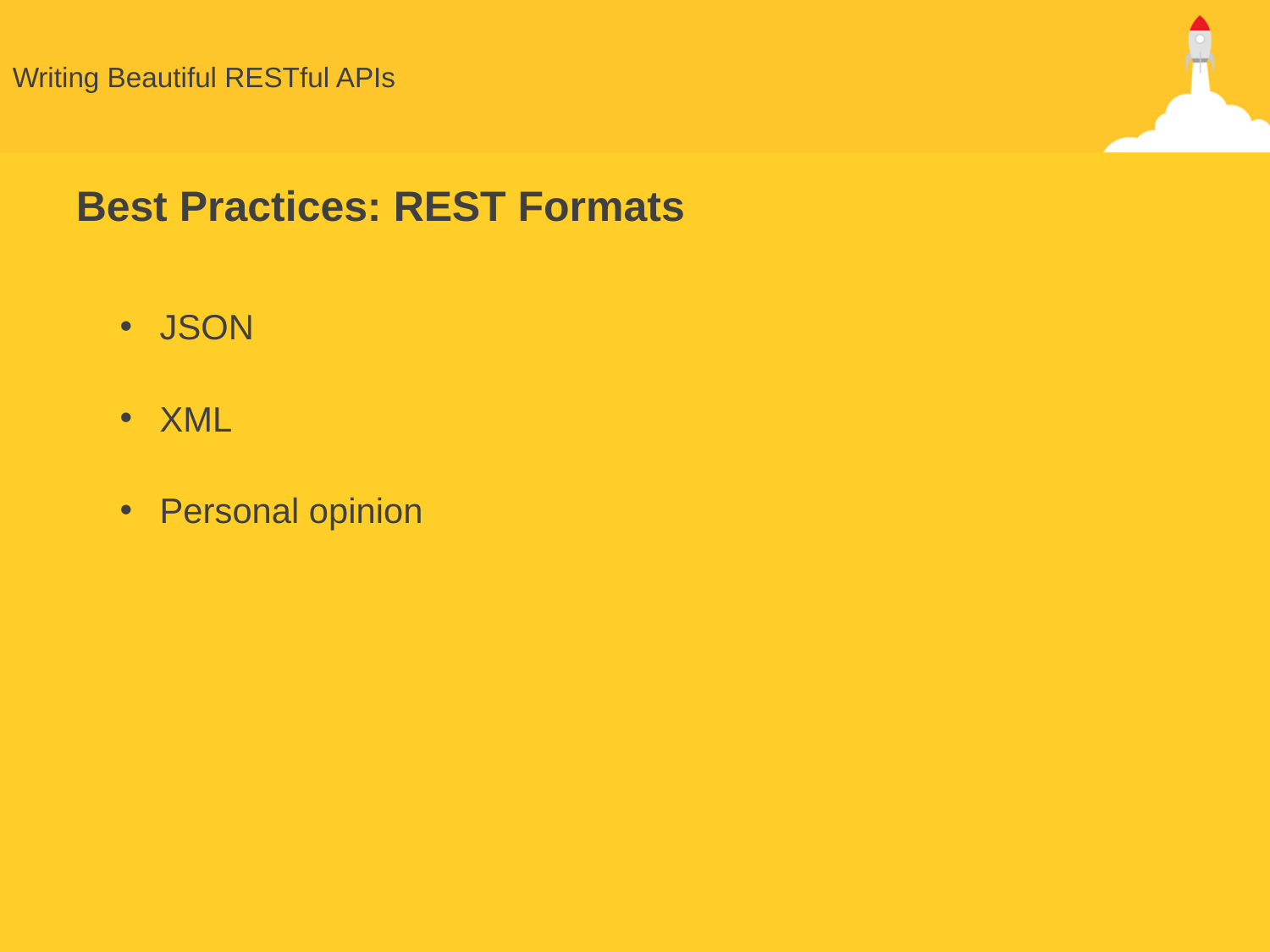

# Writing Beautiful RESTful APIs
Best Practices: REST Formats
JSON
XML
Personal opinion